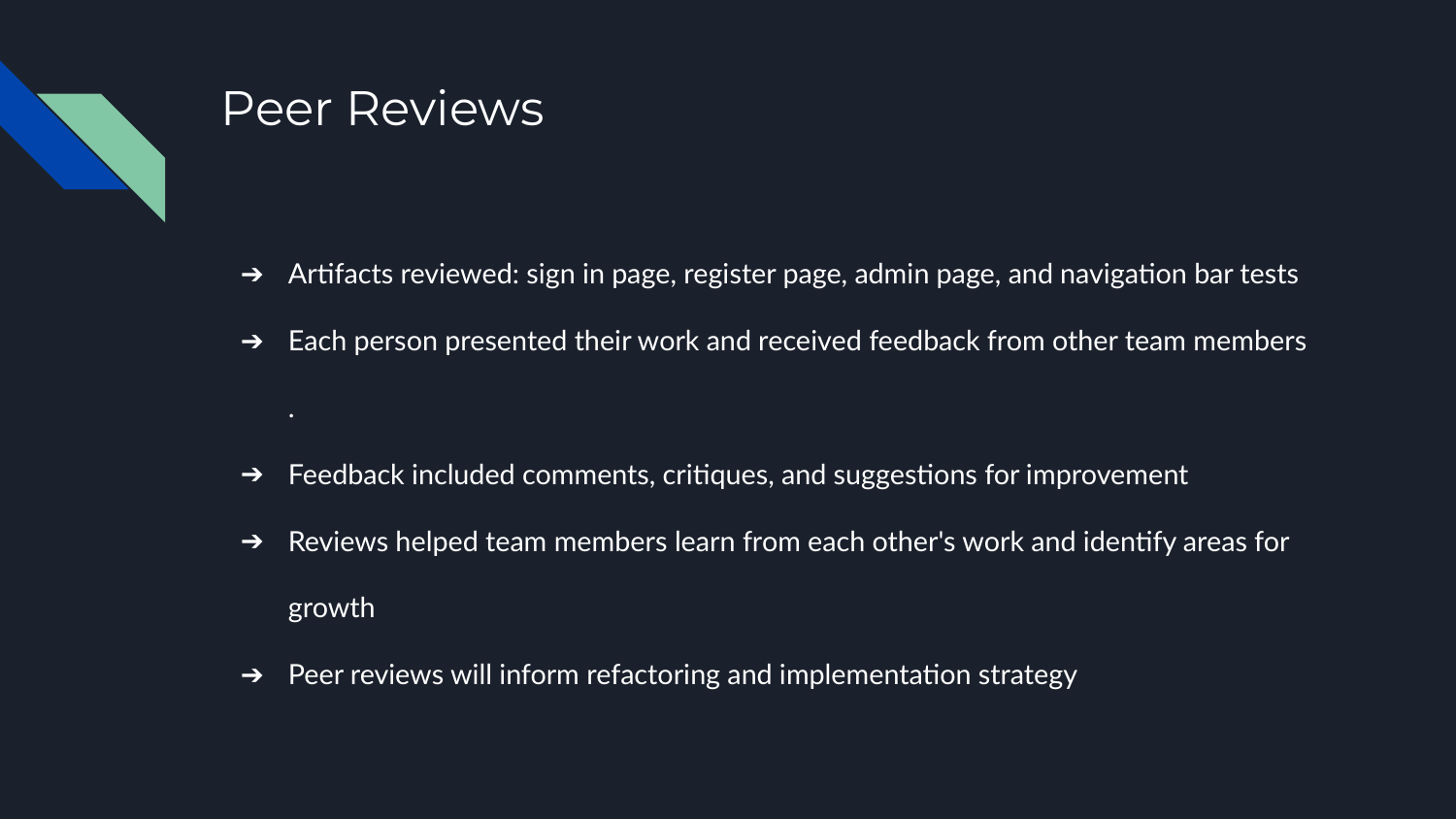

# Peer Reviews
Artifacts reviewed: sign in page, register page, admin page, and navigation bar tests
Each person presented their work and received feedback from other team members .
Feedback included comments, critiques, and suggestions for improvement
Reviews helped team members learn from each other's work and identify areas for growth
Peer reviews will inform refactoring and implementation strategy